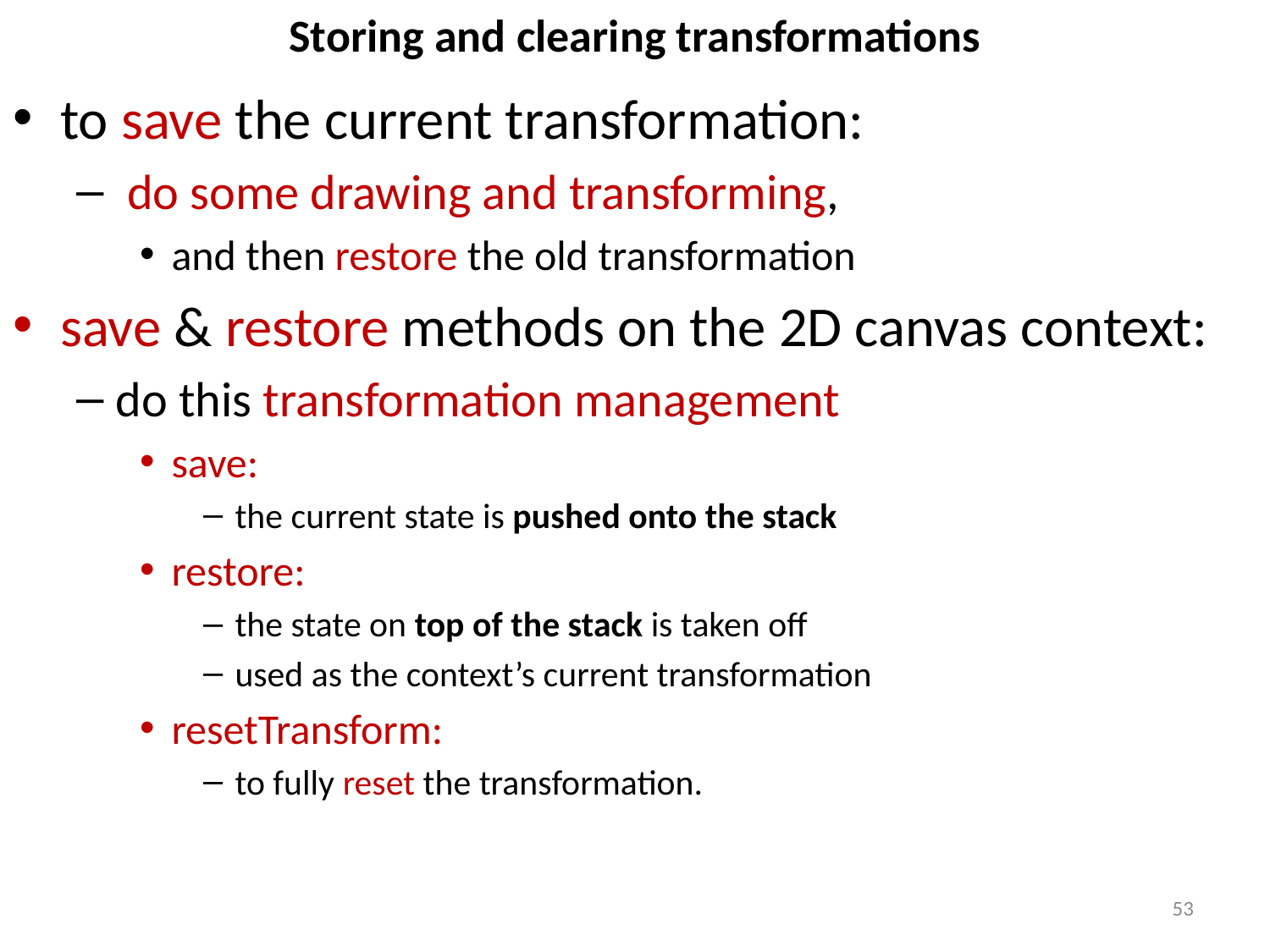

# Storing and clearing transformations
to save the current transformation:
 do some drawing and transforming,
and then restore the old transformation
save & restore methods on the 2D canvas context:
do this transformation management
save:
the current state is pushed onto the stack
restore:
the state on top of the stack is taken off
used as the context’s current transformation
resetTransform:
to fully reset the transformation.
53